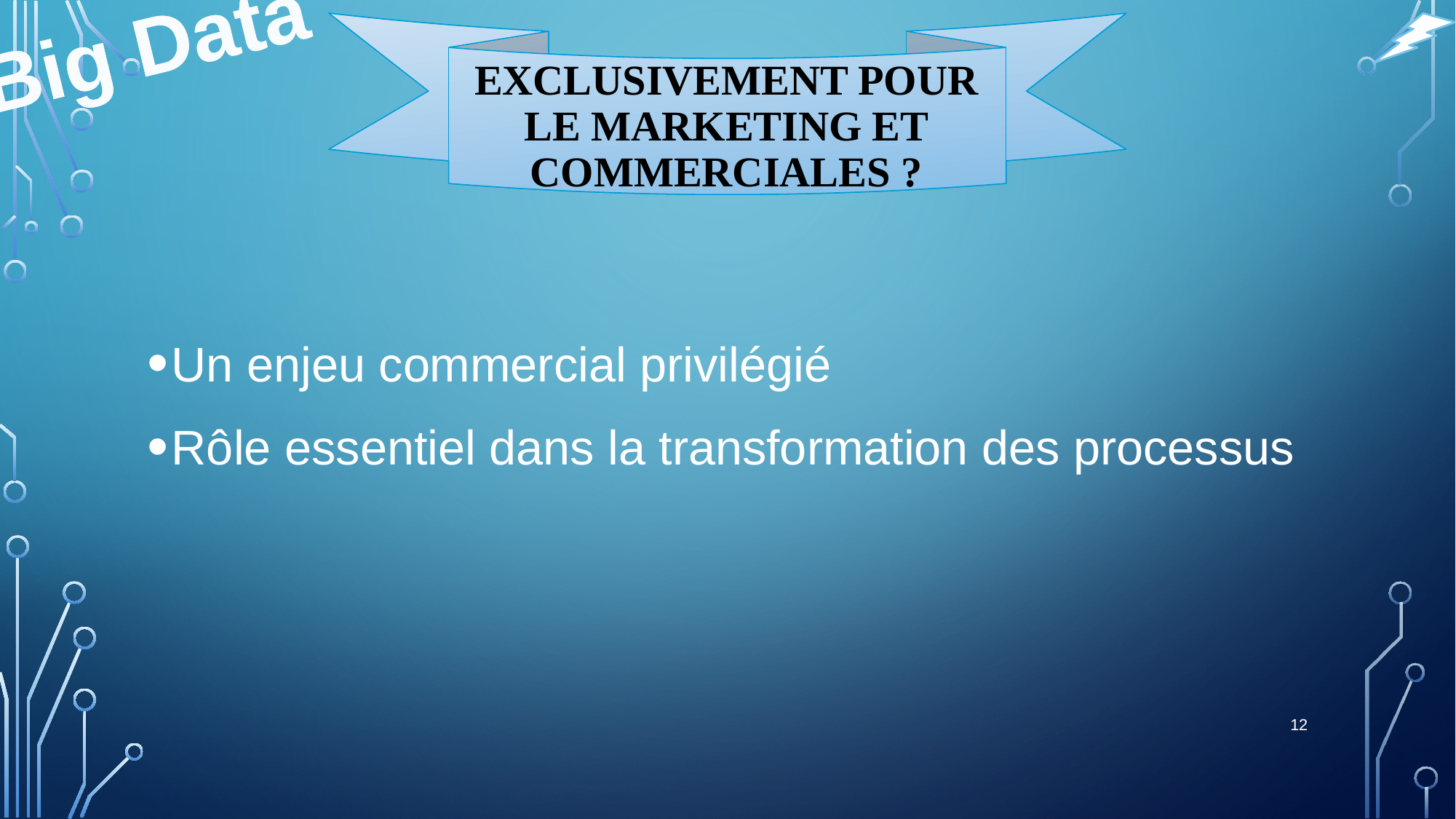

# Exclusivement pour le marketing et commerciales ?
Un enjeu commercial privilégié
Rôle essentiel dans la transformation des processus
12